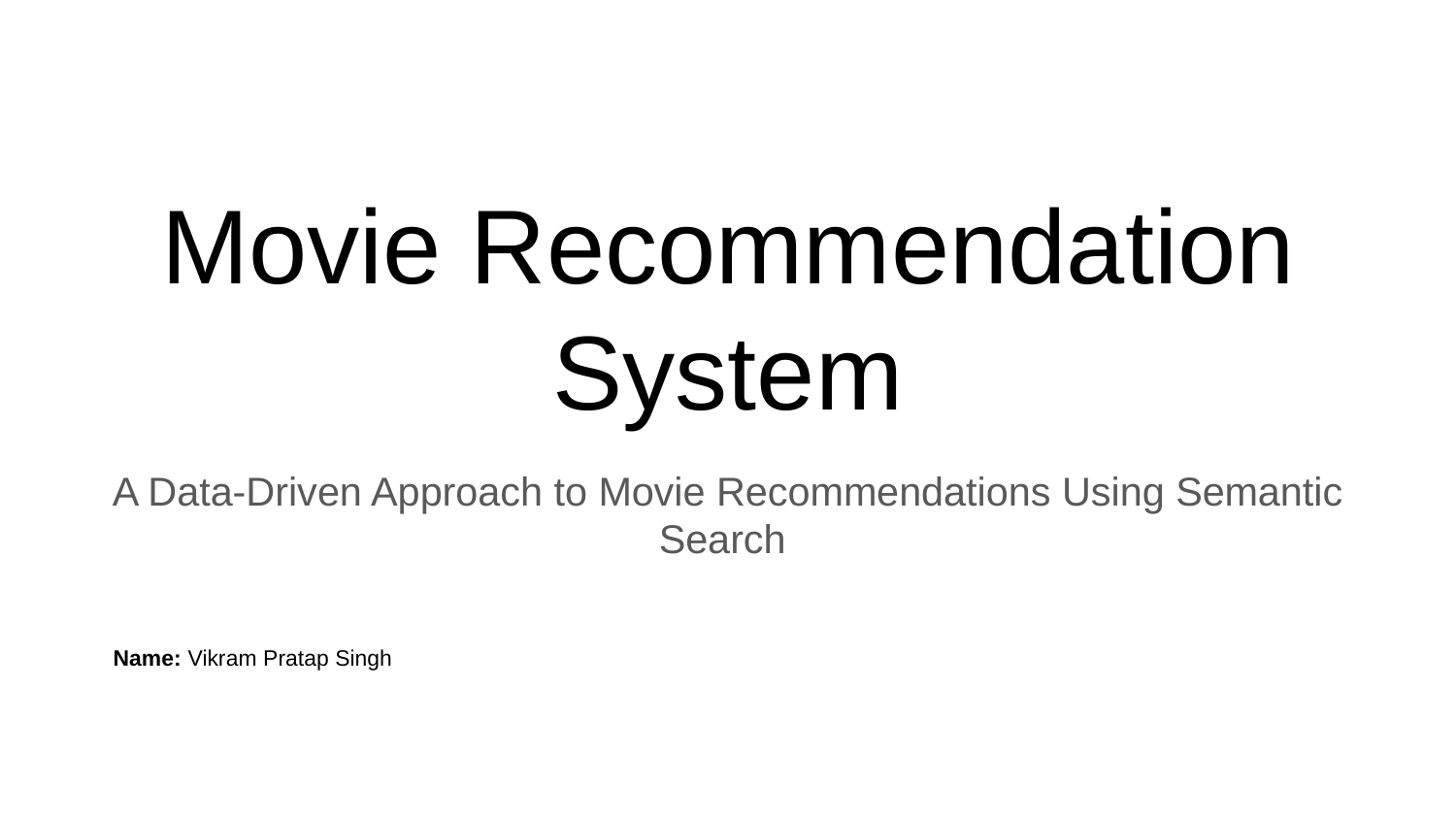

# Movie Recommendation System
A Data-Driven Approach to Movie Recommendations Using Semantic Search
Name: Vikram Pratap Singh